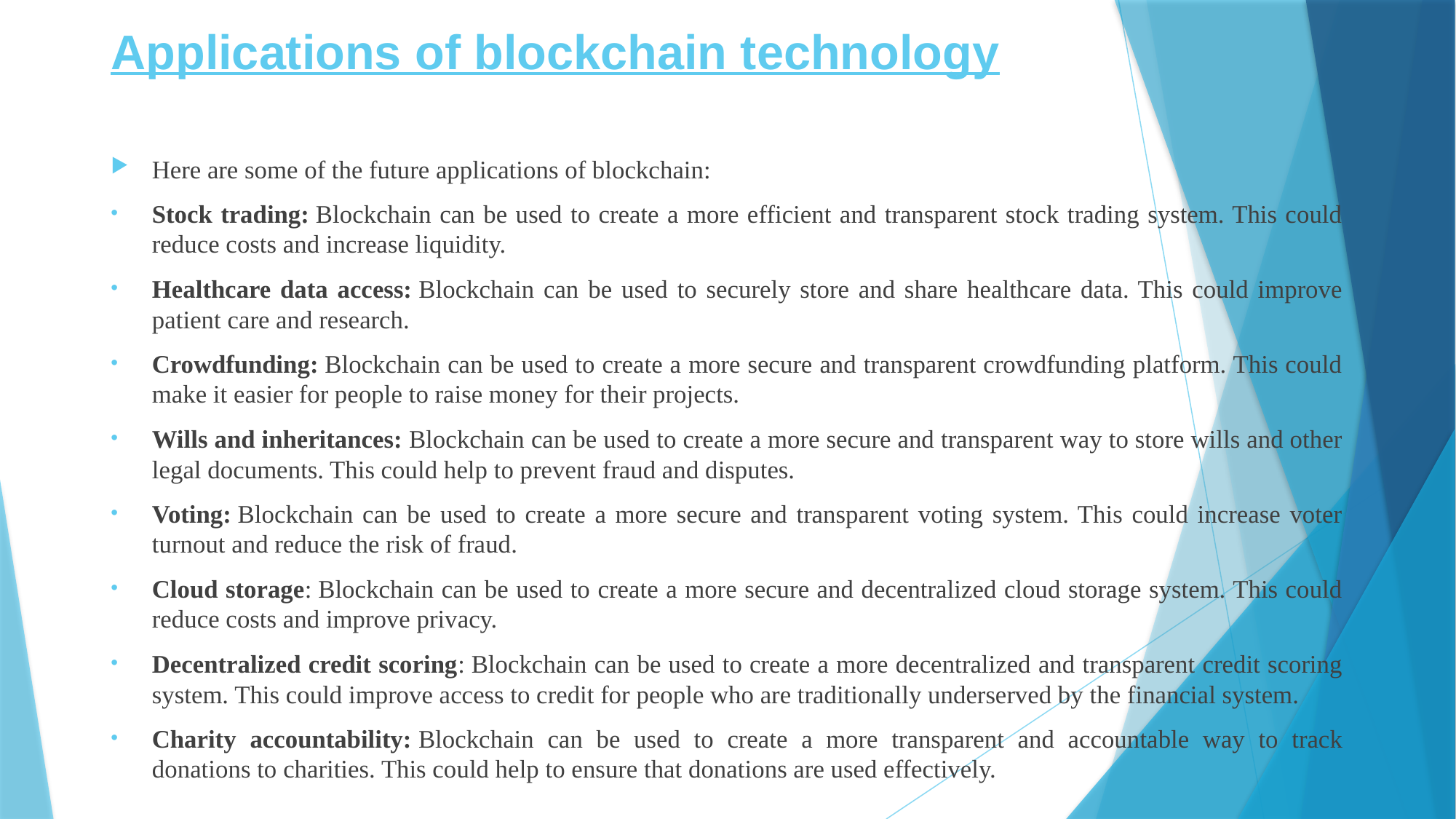

# Applications of blockchain technology
Here are some of the future applications of blockchain:
Stock trading: Blockchain can be used to create a more efficient and transparent stock trading system. This could reduce costs and increase liquidity.
Healthcare data access: Blockchain can be used to securely store and share healthcare data. This could improve patient care and research.
Crowdfunding: Blockchain can be used to create a more secure and transparent crowdfunding platform. This could make it easier for people to raise money for their projects.
Wills and inheritances: Blockchain can be used to create a more secure and transparent way to store wills and other legal documents. This could help to prevent fraud and disputes.
Voting: Blockchain can be used to create a more secure and transparent voting system. This could increase voter turnout and reduce the risk of fraud.
Cloud storage: Blockchain can be used to create a more secure and decentralized cloud storage system. This could reduce costs and improve privacy.
Decentralized credit scoring: Blockchain can be used to create a more decentralized and transparent credit scoring system. This could improve access to credit for people who are traditionally underserved by the financial system.
Charity accountability: Blockchain can be used to create a more transparent and accountable way to track donations to charities. This could help to ensure that donations are used effectively.